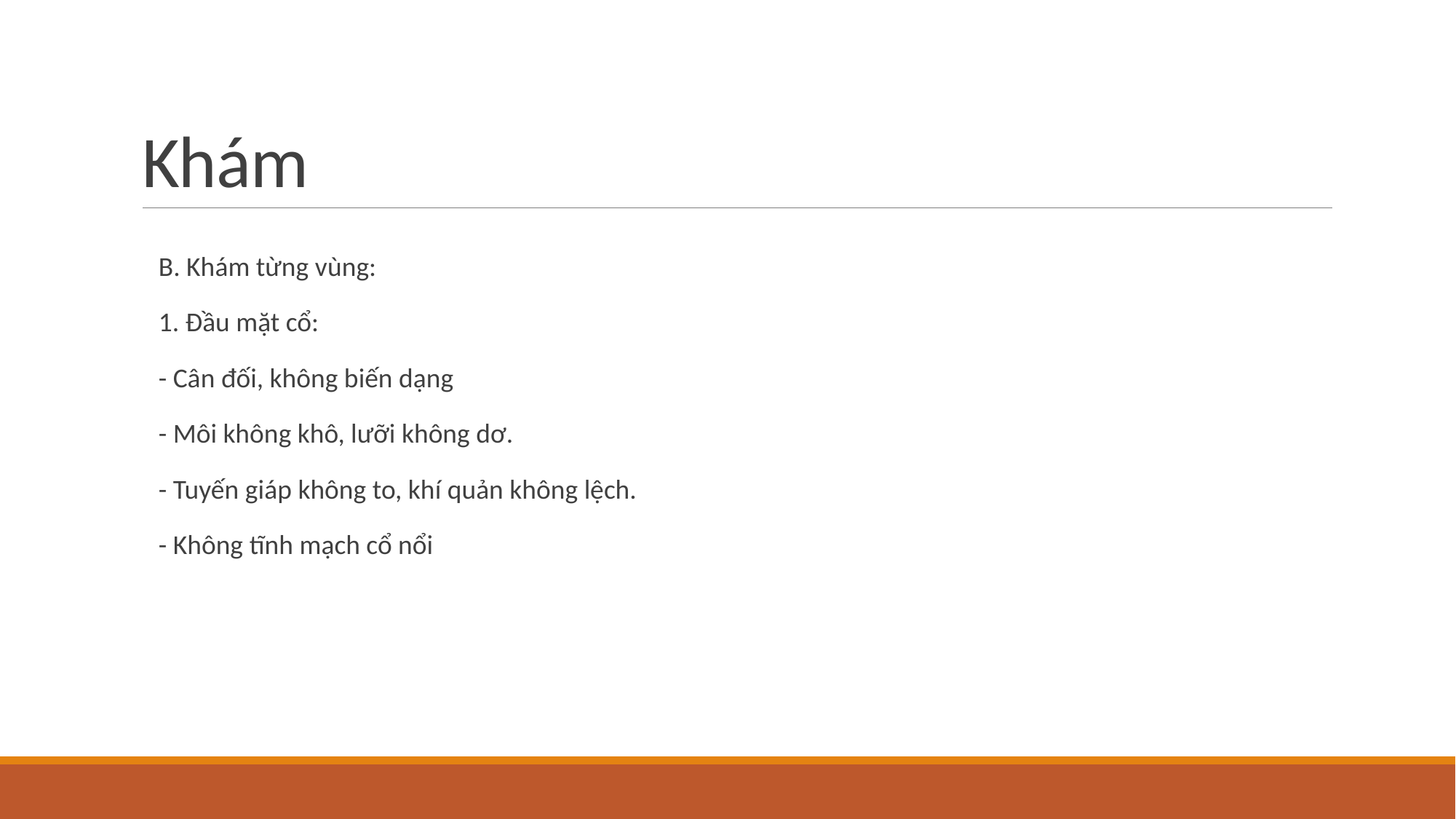

# Khám
B. Khám từng vùng:
1. Đầu mặt cổ:
- Cân đối, không biến dạng
- Môi không khô, lưỡi không dơ.
- Tuyến giáp không to, khí quản không lệch.
- Không tĩnh mạch cổ nổi